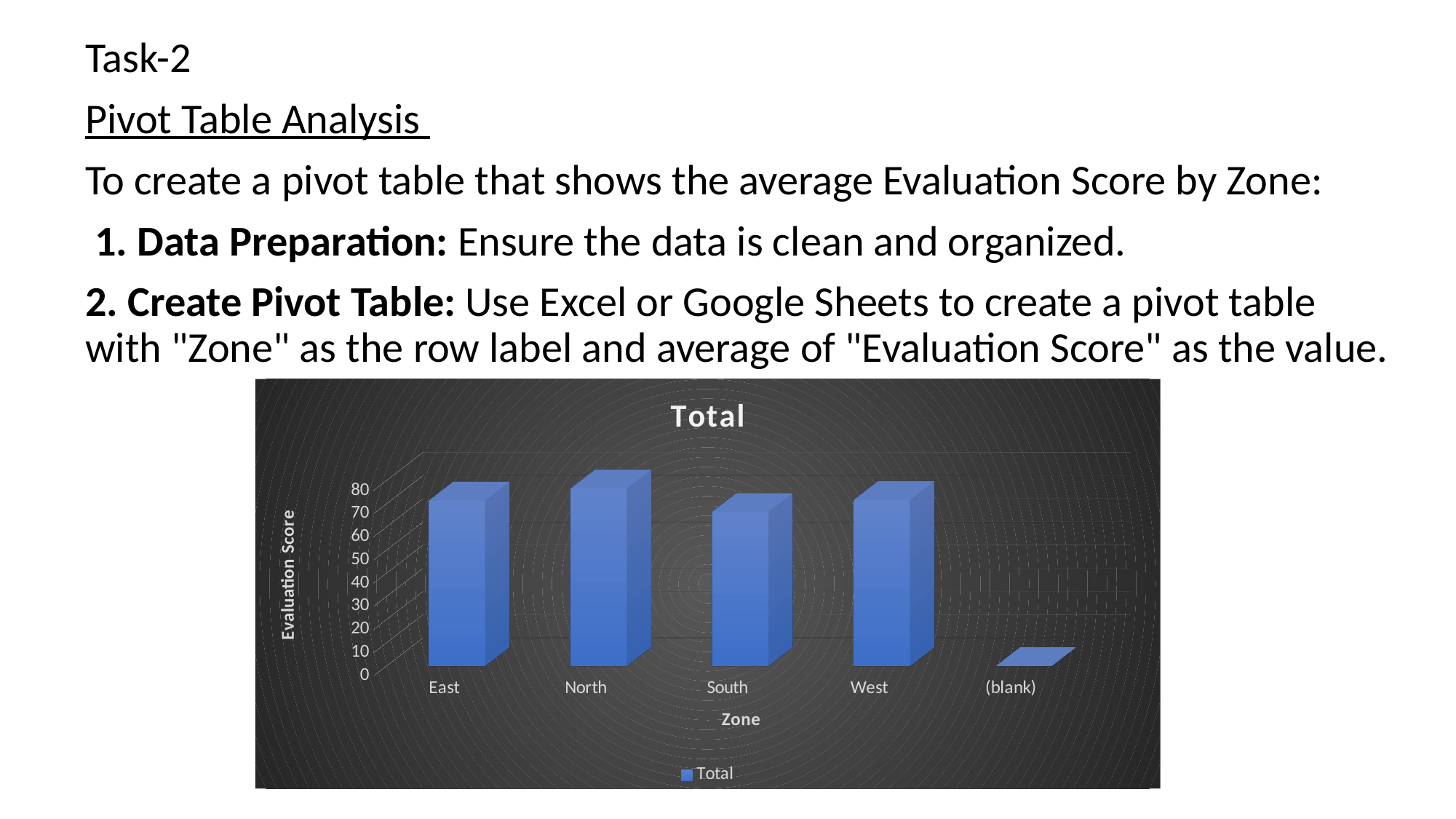

Task-2
Pivot Table Analysis
To create a pivot table that shows the average Evaluation Score by Zone:
 1. Data Preparation: Ensure the data is clean and organized.
2. Create Pivot Table: Use Excel or Google Sheets to create a pivot table with "Zone" as the row label and average of "Evaluation Score" as the value.

[unsupported chart]